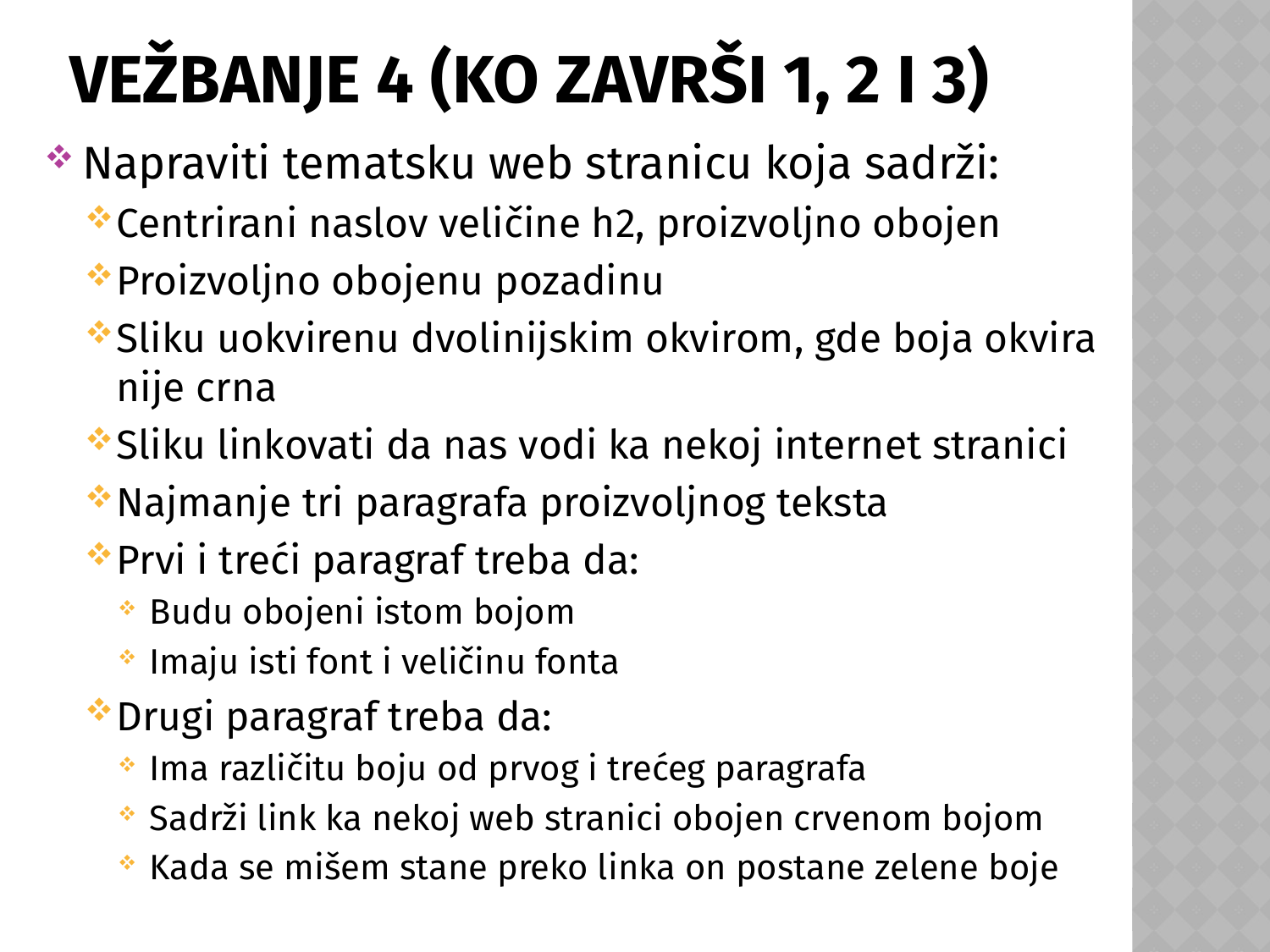

# Vežbanje 4 (Ko završi 1, 2 i 3)
Napraviti tematsku web stranicu koja sadrži:
Centrirani naslov veličine h2, proizvoljno obojen
Proizvoljno obojenu pozadinu
Sliku uokvirenu dvolinijskim okvirom, gde boja okvira nije crna
Sliku linkovati da nas vodi ka nekoj internet stranici
Najmanje tri paragrafa proizvoljnog teksta
Prvi i treći paragraf treba da:
Budu obojeni istom bojom
Imaju isti font i veličinu fonta
Drugi paragraf treba da:
Ima različitu boju od prvog i trećeg paragrafa
Sadrži link ka nekoj web stranici obojen crvenom bojom
Kada se mišem stane preko linka on postane zelene boje